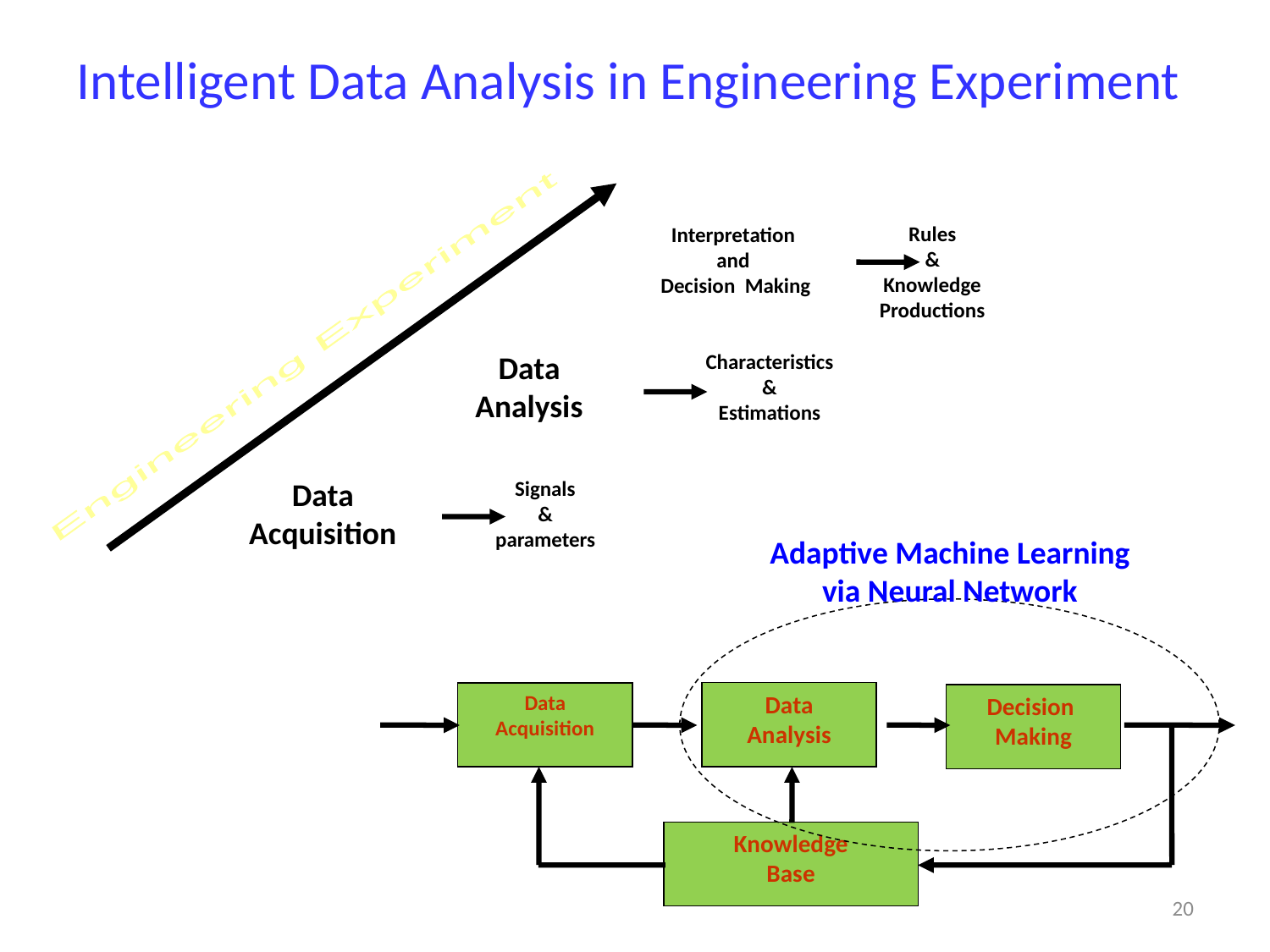

# Intelligent Data Analysis in Engineering Experiment

Interpretation
and
Decision  Making
Data
Analysis
Data
Acquisition
Rules
&
Knowledge
Productions

Characteristics
&
Estimations

Signals
&
parameters

Engineering Experiment
Adaptive Machine Learning
via Neural Network

Data
Analysis

Data
Acquisition
Decision  Making

Knowledge
Base

20